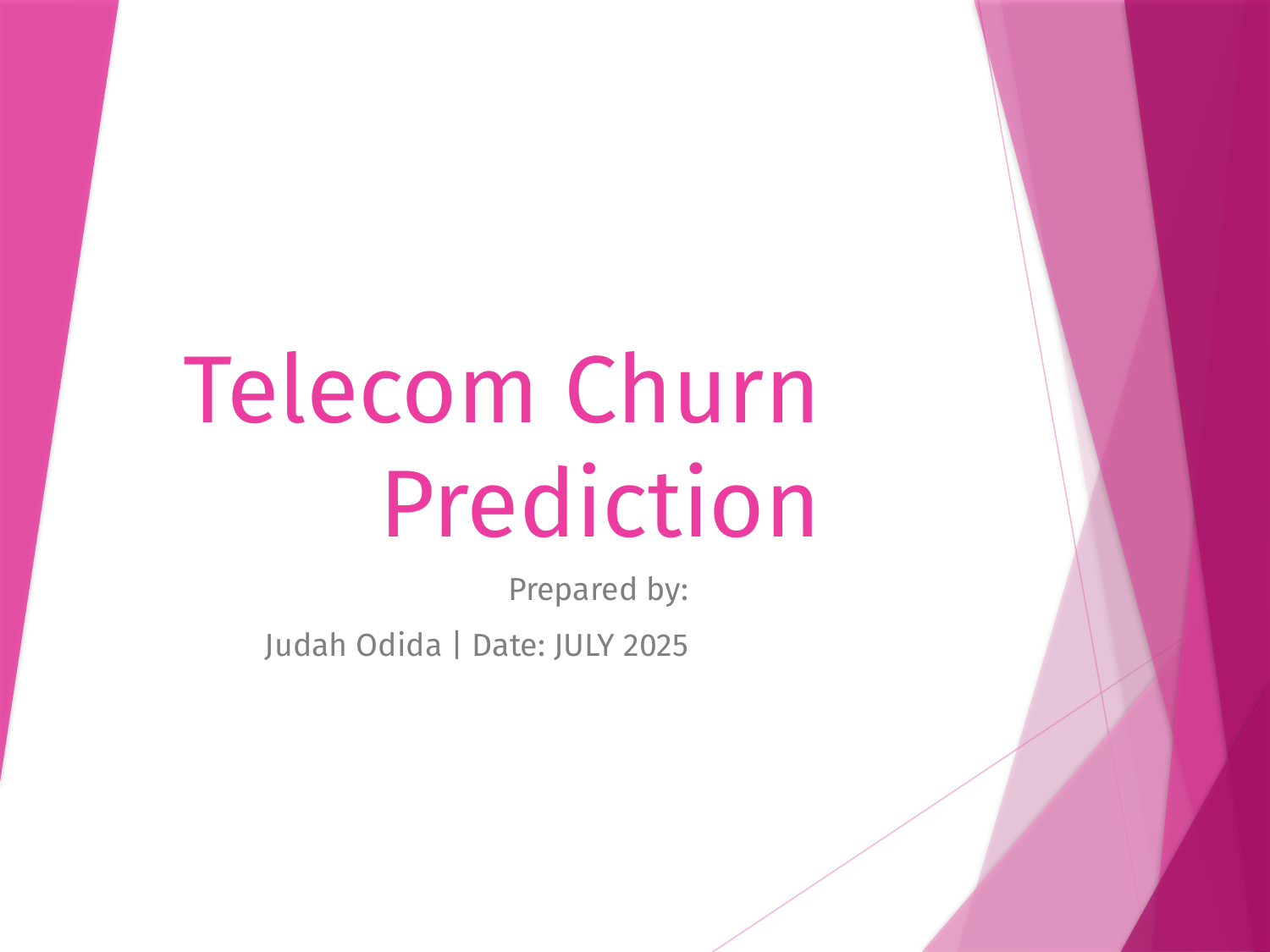

# Telecom Churn Prediction
Prepared by:
 Judah Odida | Date: JULY 2025